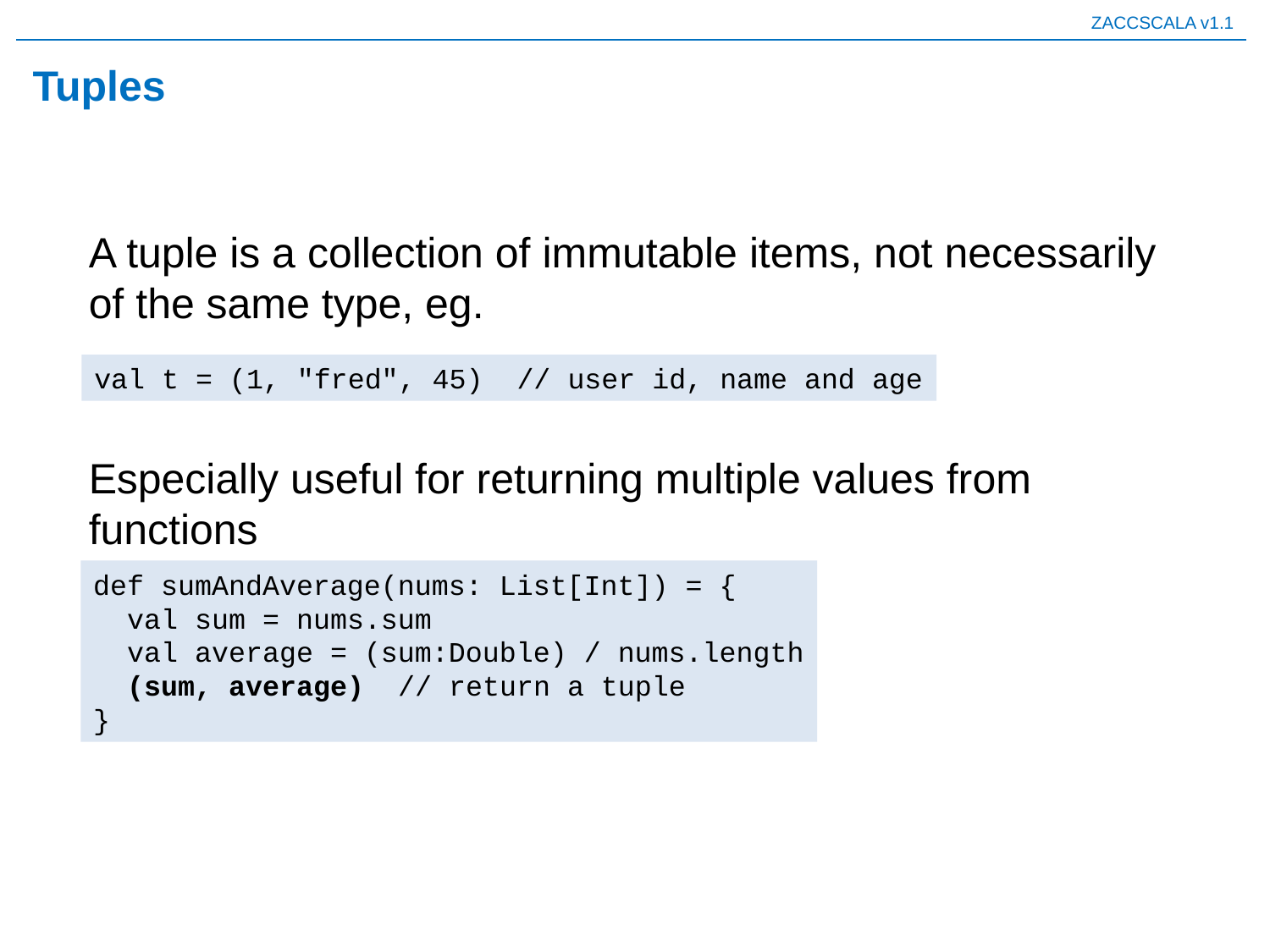

# Tuples
A tuple is a collection of immutable items, not necessarily of the same type, eg.
val t = (1, "fred", 45)  // user id, name and age
Especially useful for returning multiple values from functions
def sumAndAverage(nums: List[Int]) = {
  val sum = nums.sum
  val average = (sum:Double) / nums.length
  (sum, average)  // return a tuple
}